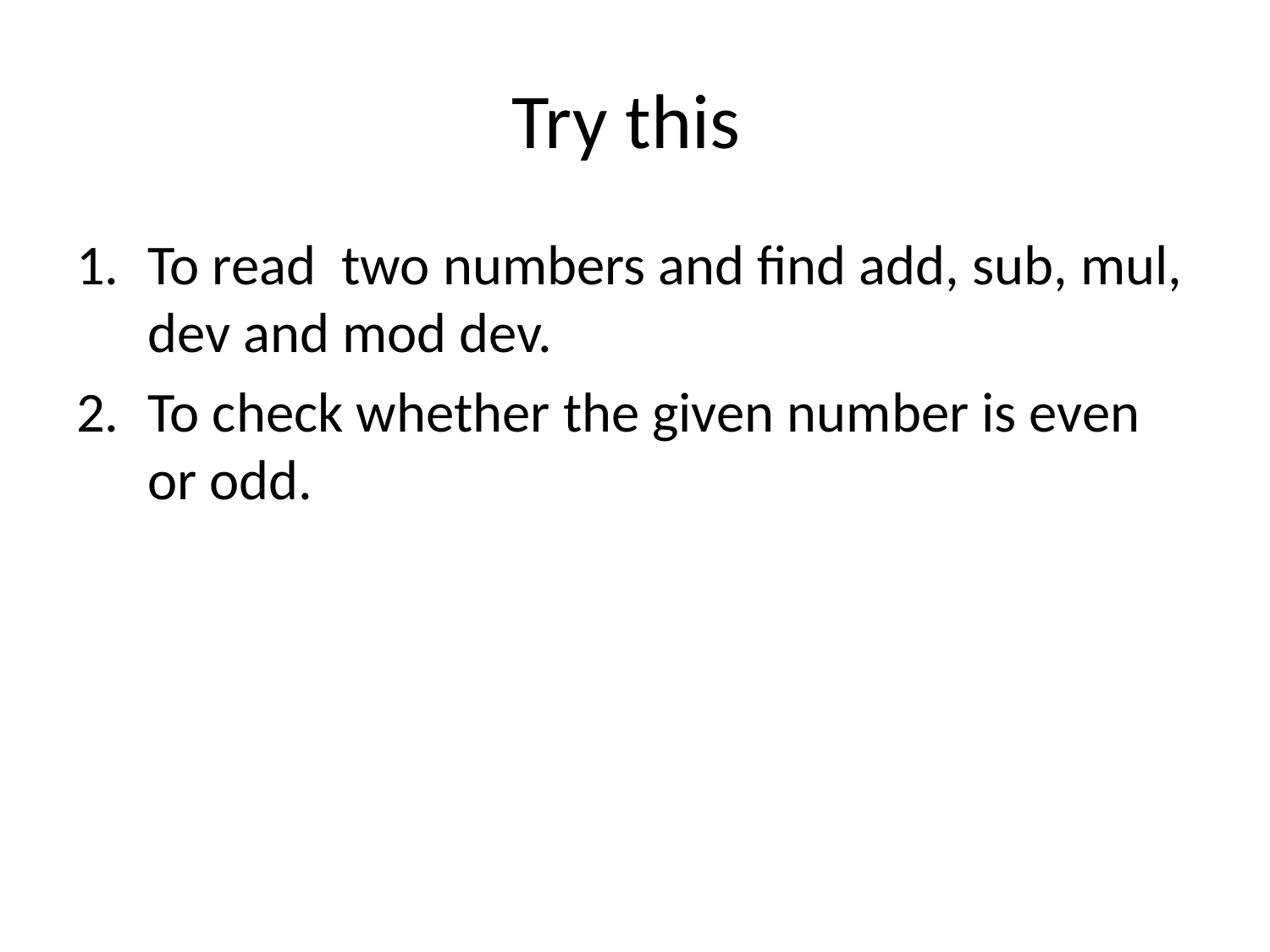

# Try this
To read  two numbers and find add, sub, mul, dev and mod dev.
To check whether the given number is even or odd.